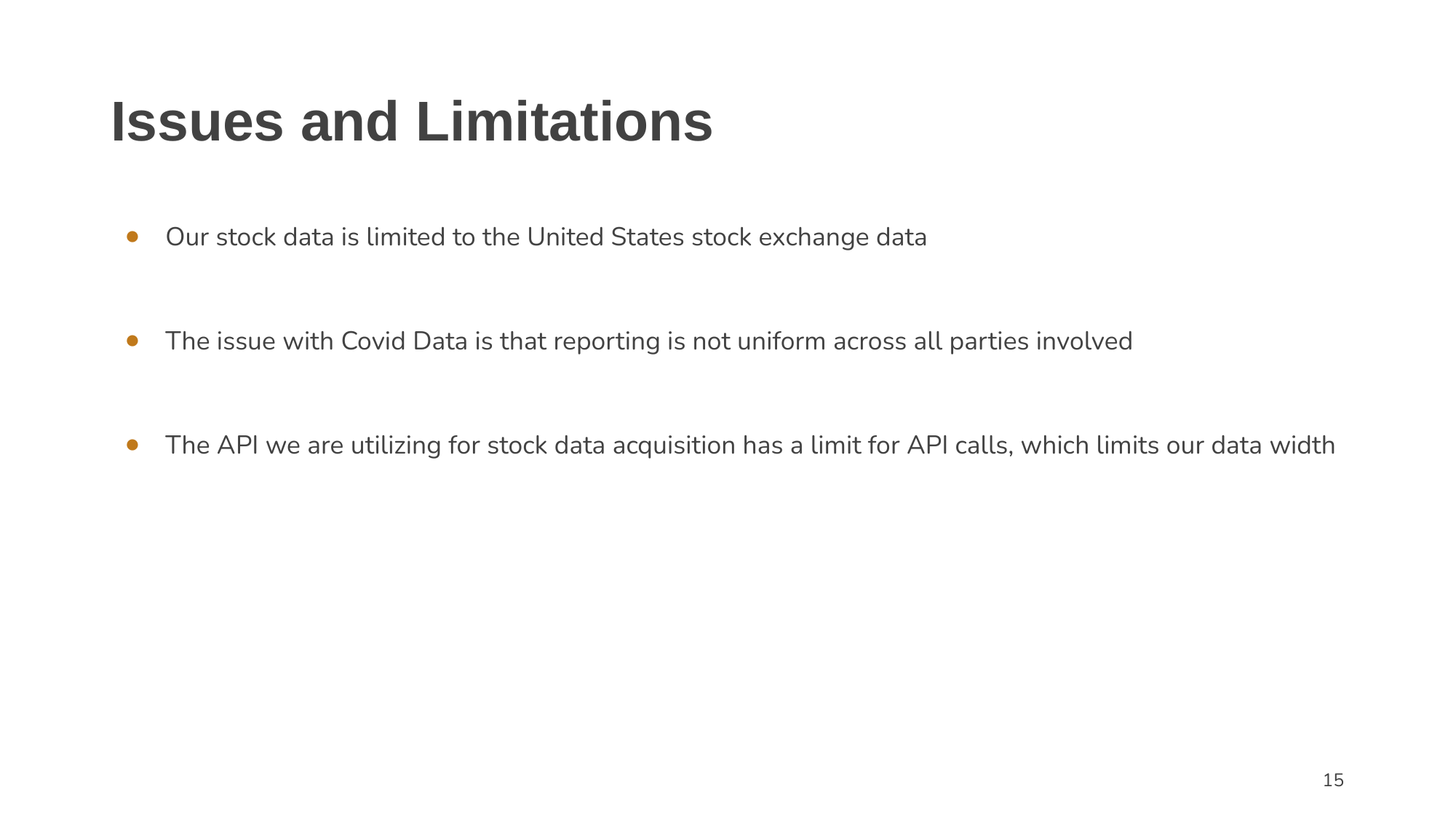

# Issues and Limitations
Our stock data is limited to the United States stock exchange data

The issue with Covid Data is that reporting is not uniform across all parties involved

The API we are utilizing for stock data acquisition has a limit for API calls, which limits our data width
15